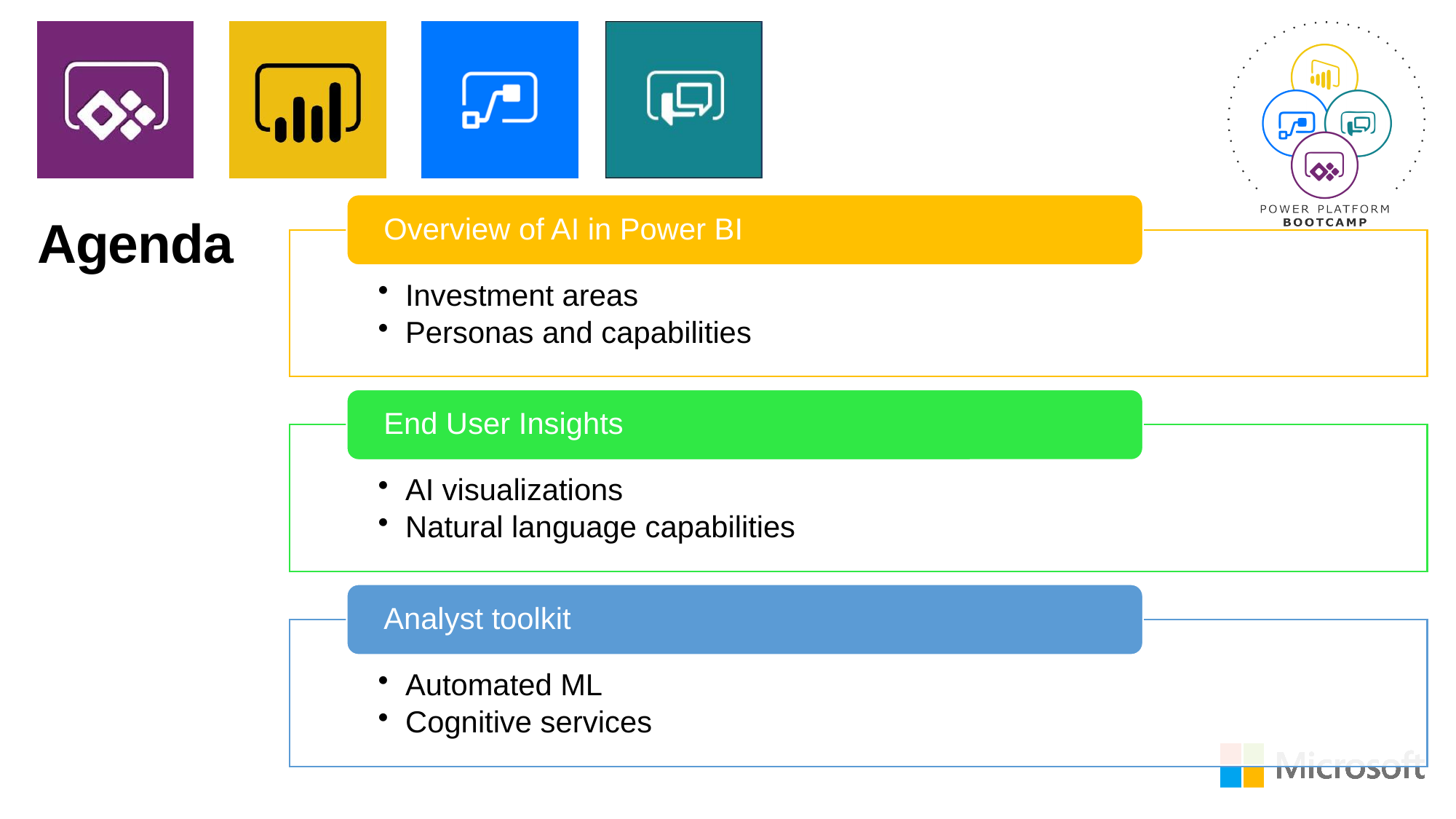

Investment areas
Personas and capabilities
Overview of AI in Power BI
AI visualizations
Natural language capabilities
End User Insights
Automated ML
Cognitive services
Analyst toolkit
Agenda